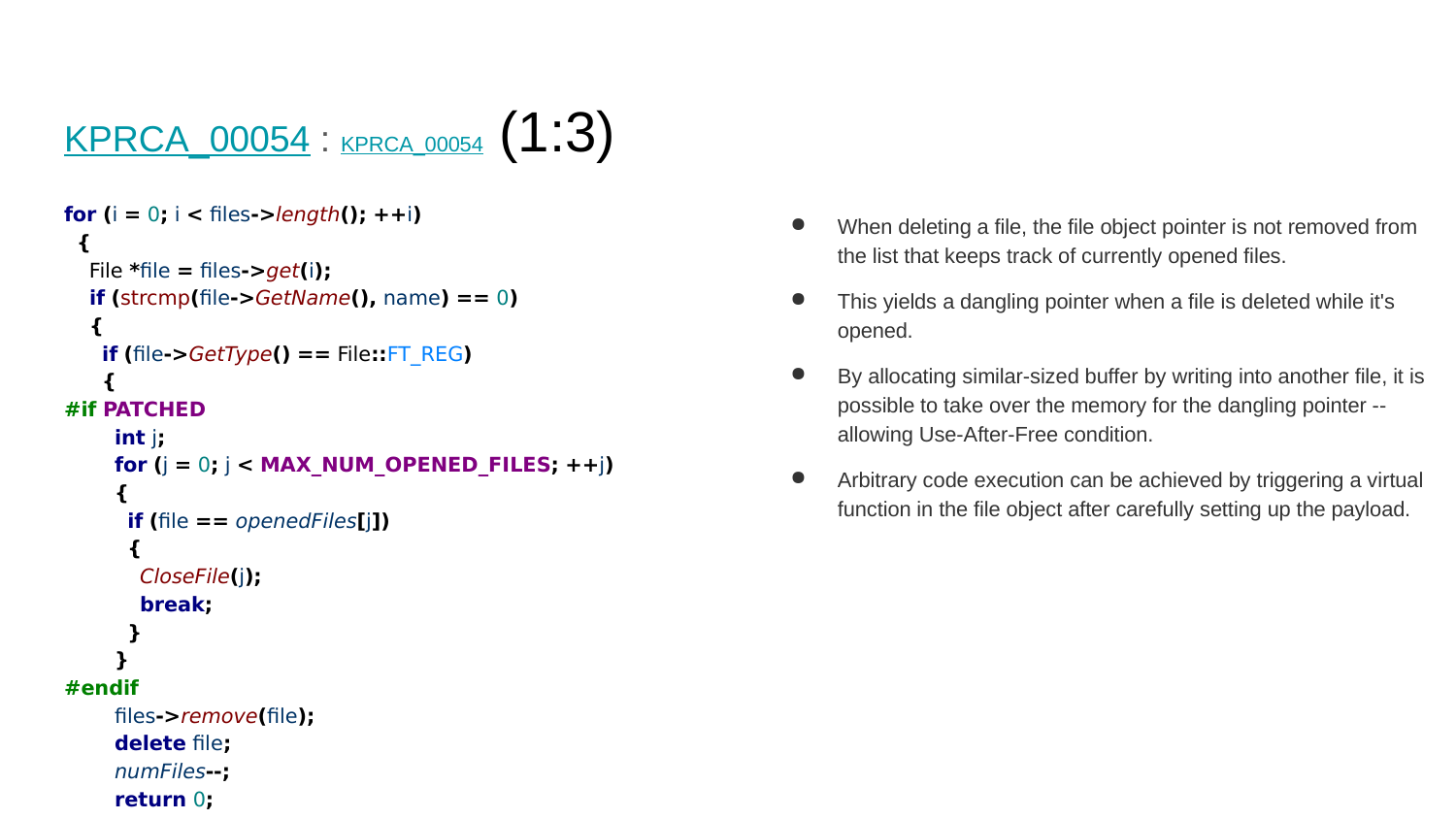

# KPRCA_00054 : KPRCA_00054 (1:3)
for (i = 0; i < files->length(); ++i)
  {
    File *file = files->get(i);
    if (strcmp(file->GetName(), name) == 0)
    {
      if (file->GetType() == File::FT_REG)
      {
#if PATCHED
        int j;
        for (j = 0; j < MAX_NUM_OPENED_FILES; ++j)
        {
          if (file == openedFiles[j])
          {
            CloseFile(j);
            break;
          }
        }
#endif
        files->remove(file);
        delete file;
        numFiles--;
        return 0;
      }

When deleting a file, the file object pointer is not removed from the list that keeps track of currently opened files.
This yields a dangling pointer when a file is deleted while it's opened.
By allocating similar-sized buffer by writing into another file, it is possible to take over the memory for the dangling pointer -- allowing Use-After-Free condition.
Arbitrary code execution can be achieved by triggering a virtual function in the file object after carefully setting up the payload.